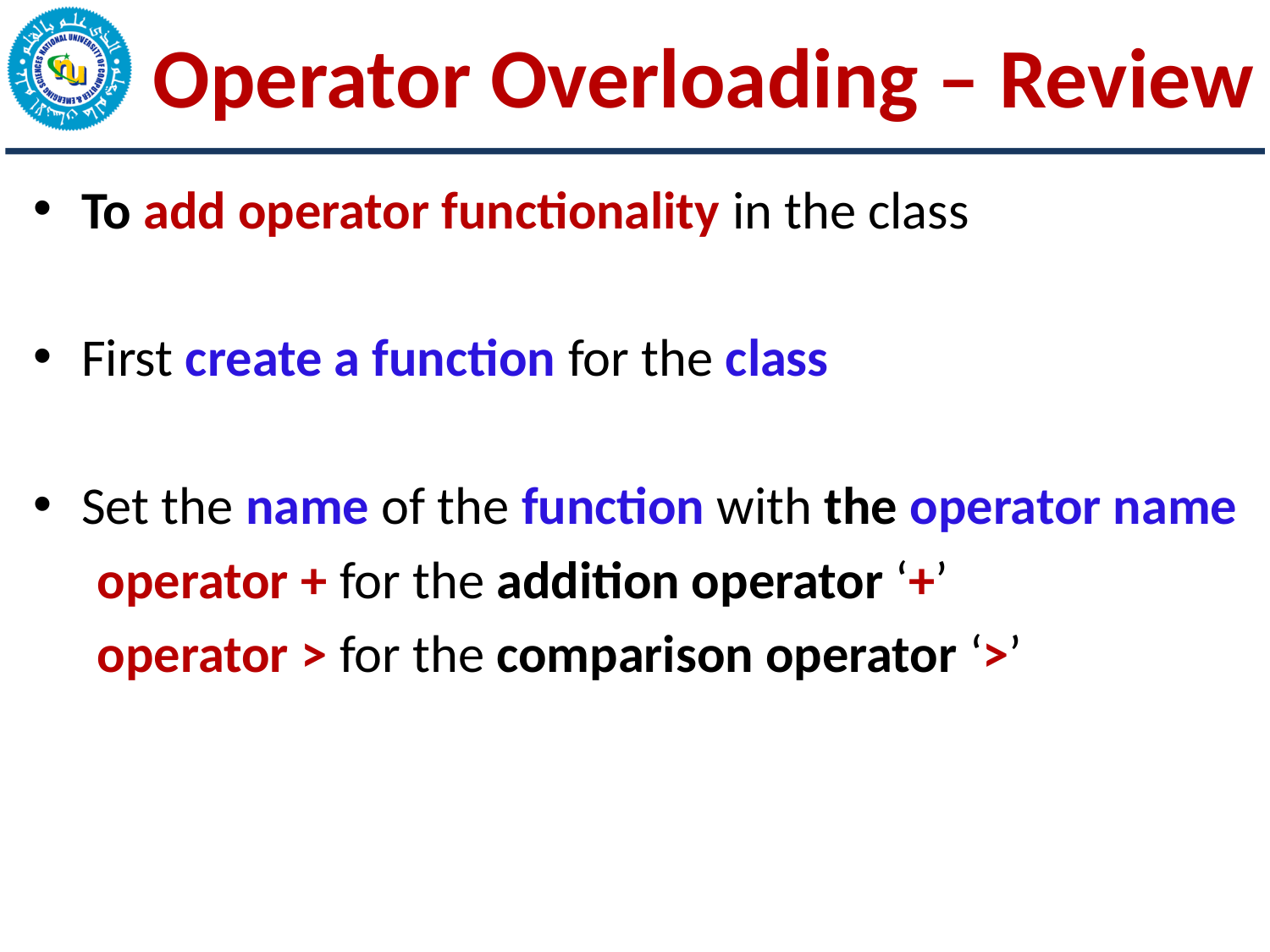

# Operator Overloading – Review

To add operator functionality in the class

First create a function for the class

Set the name of the function with the operator name
operator + for the addition operator ‘+’
operator > for the comparison operator ‘>’